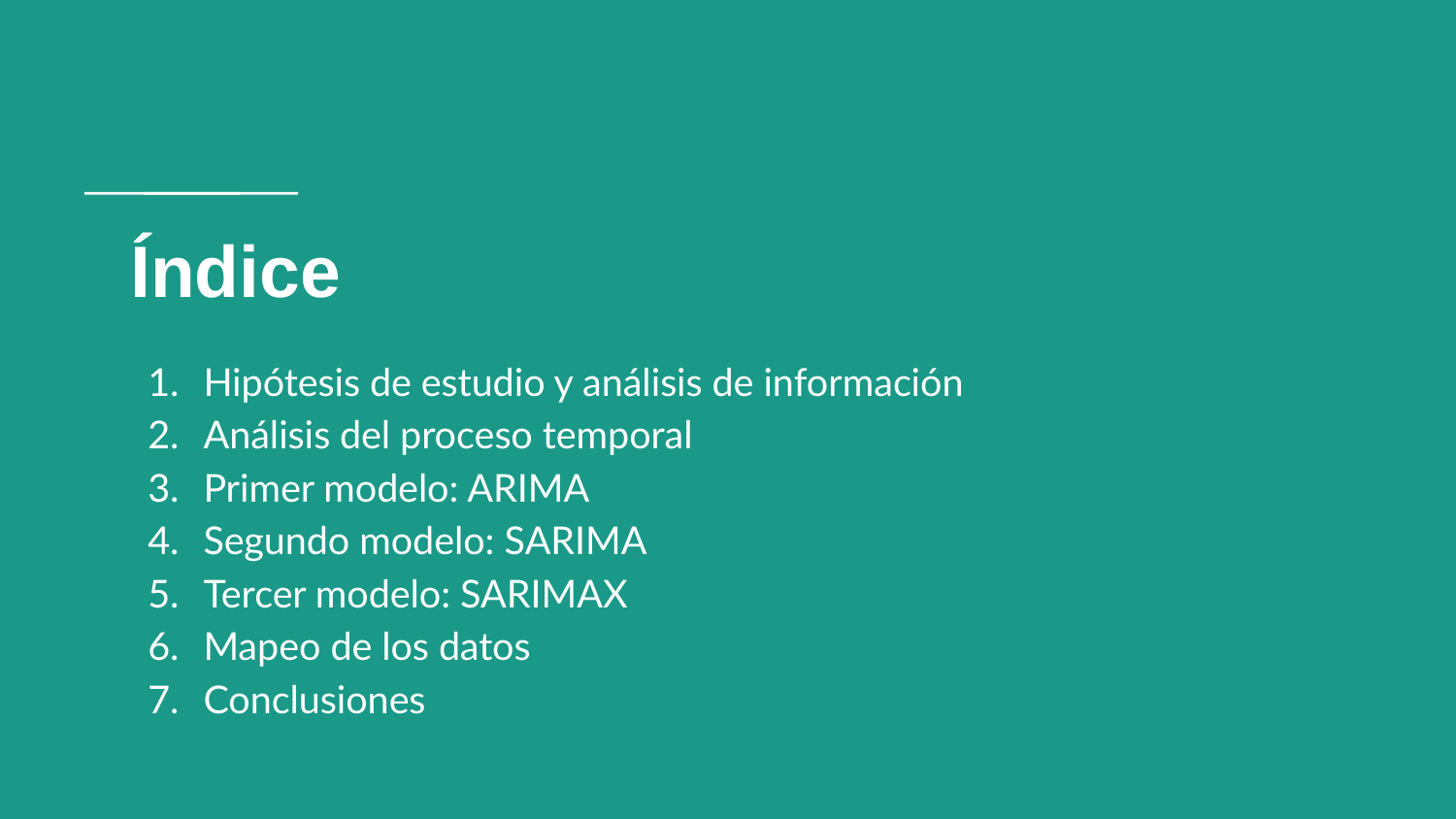

# Índice
Hipótesis de estudio y análisis de información
Análisis del proceso temporal
Primer modelo: ARIMA
Segundo modelo: SARIMA
Tercer modelo: SARIMAX
Mapeo de los datos
Conclusiones